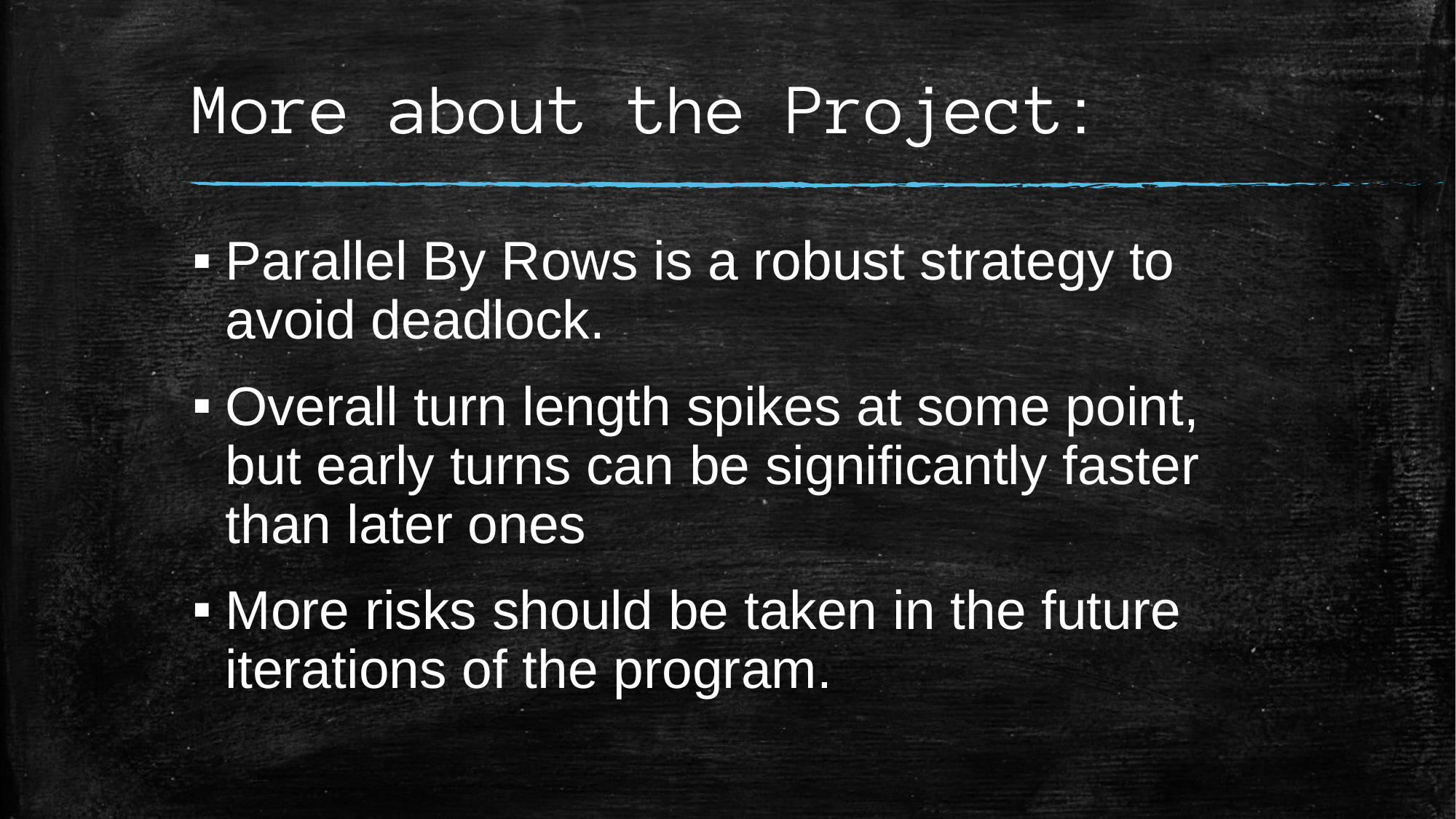

# More about the Project:
Parallel By Rows is a robust strategy to avoid deadlock.
Overall turn length spikes at some point, but early turns can be significantly faster than later ones
More risks should be taken in the future iterations of the program.